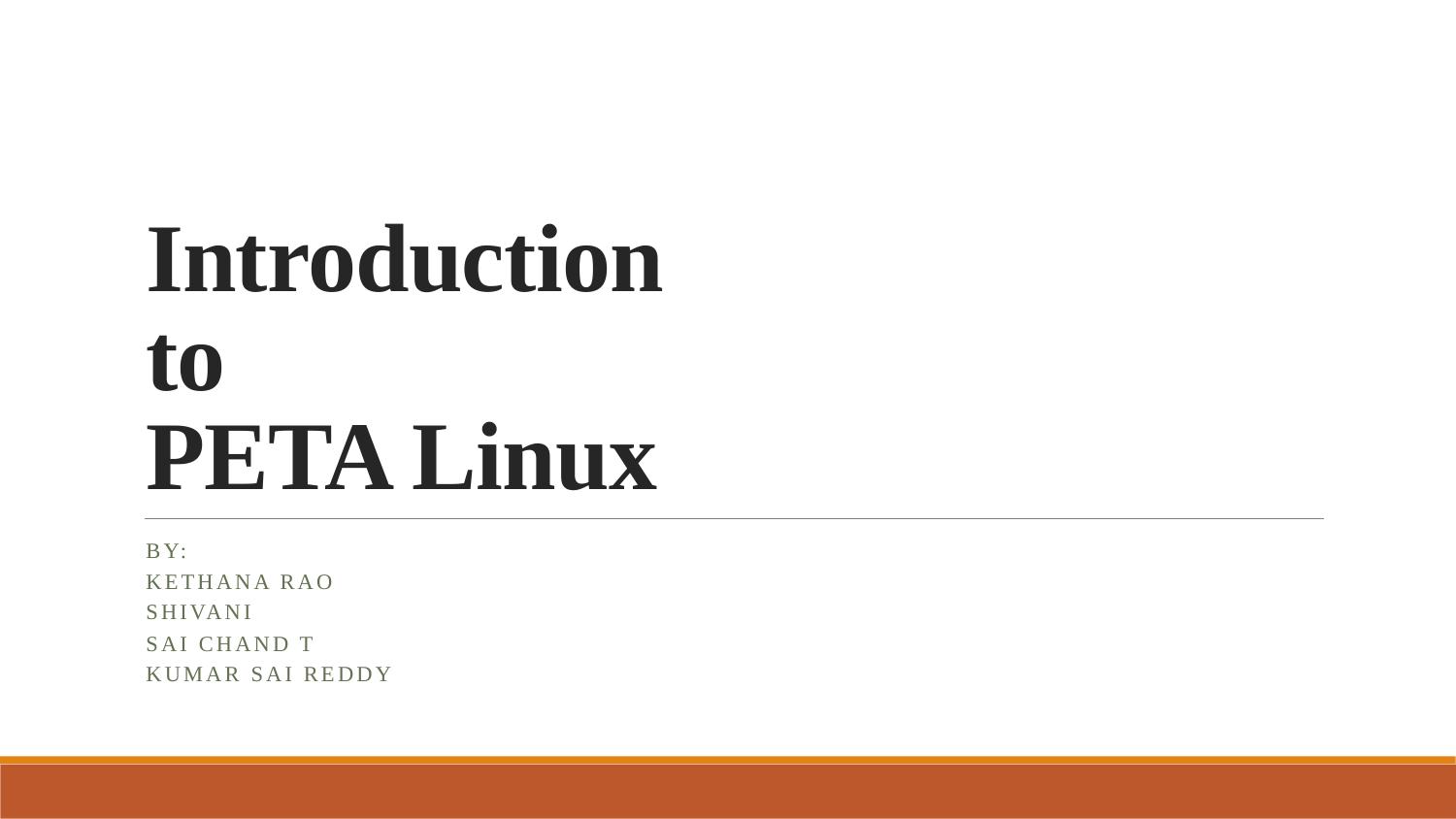

# Introduction to PETA Linux
By:
Kethana rao
Shivani
Sai chand T
Kumar sai reddy